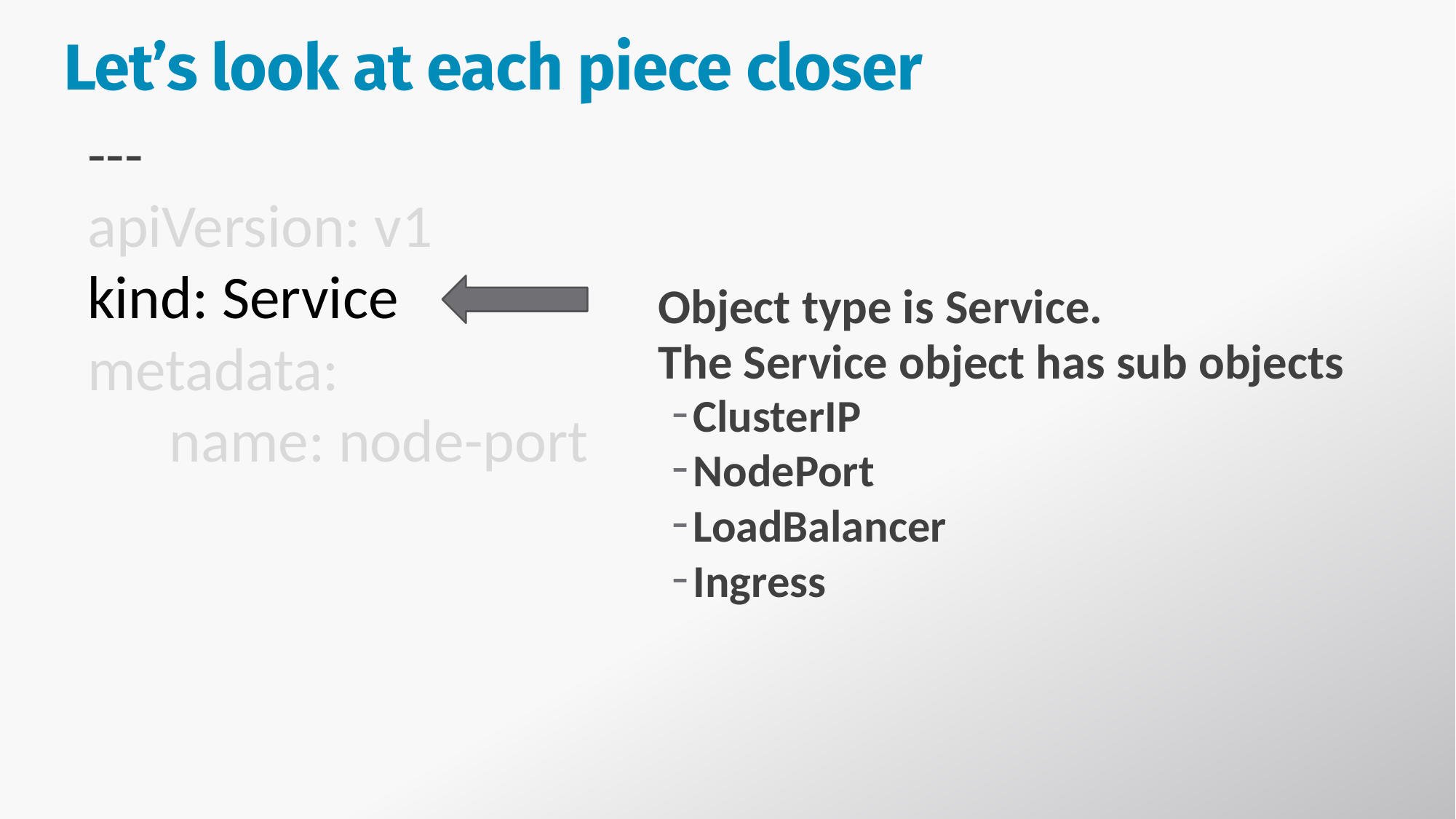

# Let’s look at each piece closer
---
apiVersion: v1
kind: Service
metadata:
      name: node-port

Object type is Service.
The Service object has sub objects
ClusterIP
NodePort
LoadBalancer
Ingress